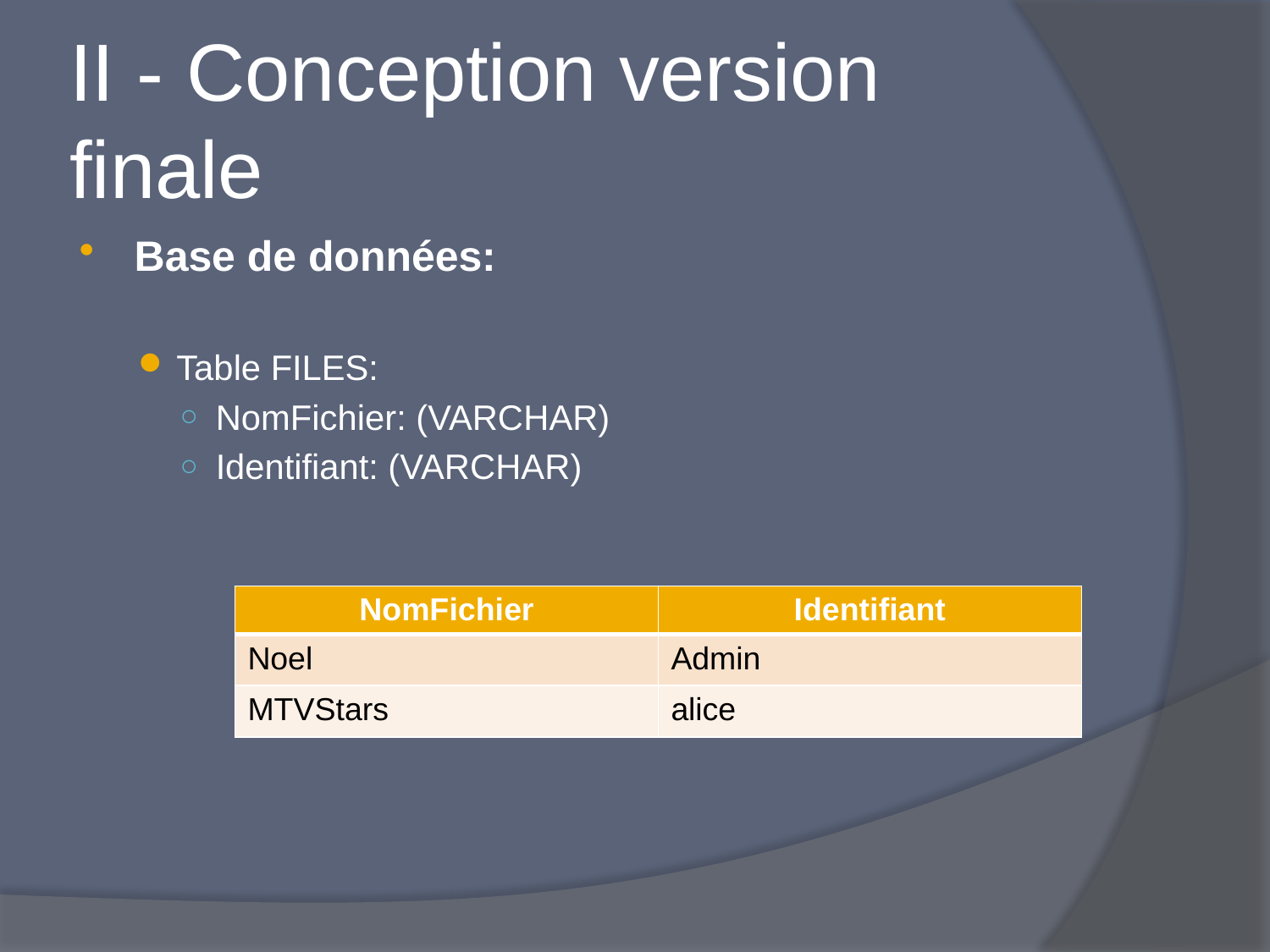

# II - Conception version finale
Base de données:

Table FILES:
NomFichier: (VARCHAR)
Identifiant: (VARCHAR)

| NomFichier | Identifiant |
| --- | --- |
| Noel | Admin |
| MTVStars | alice |